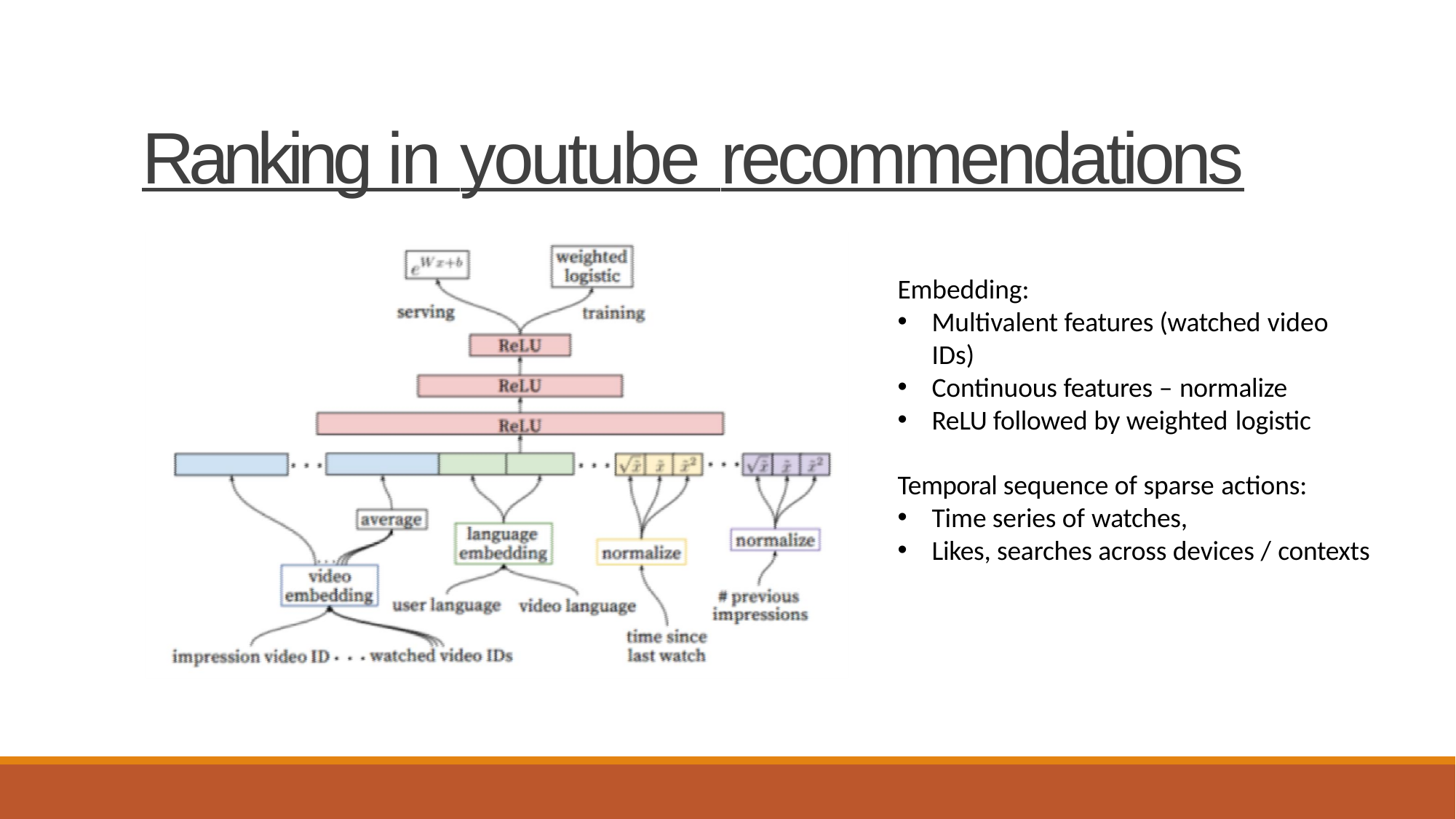

# Ranking in youtube recommendations

Embedding:
Multivalent features (watched video
IDs)
Continuous features – normalize
ReLU followed by weighted logistic

Temporal sequence of sparse actions:
Time series of watches,
Likes, searches across devices / contexts